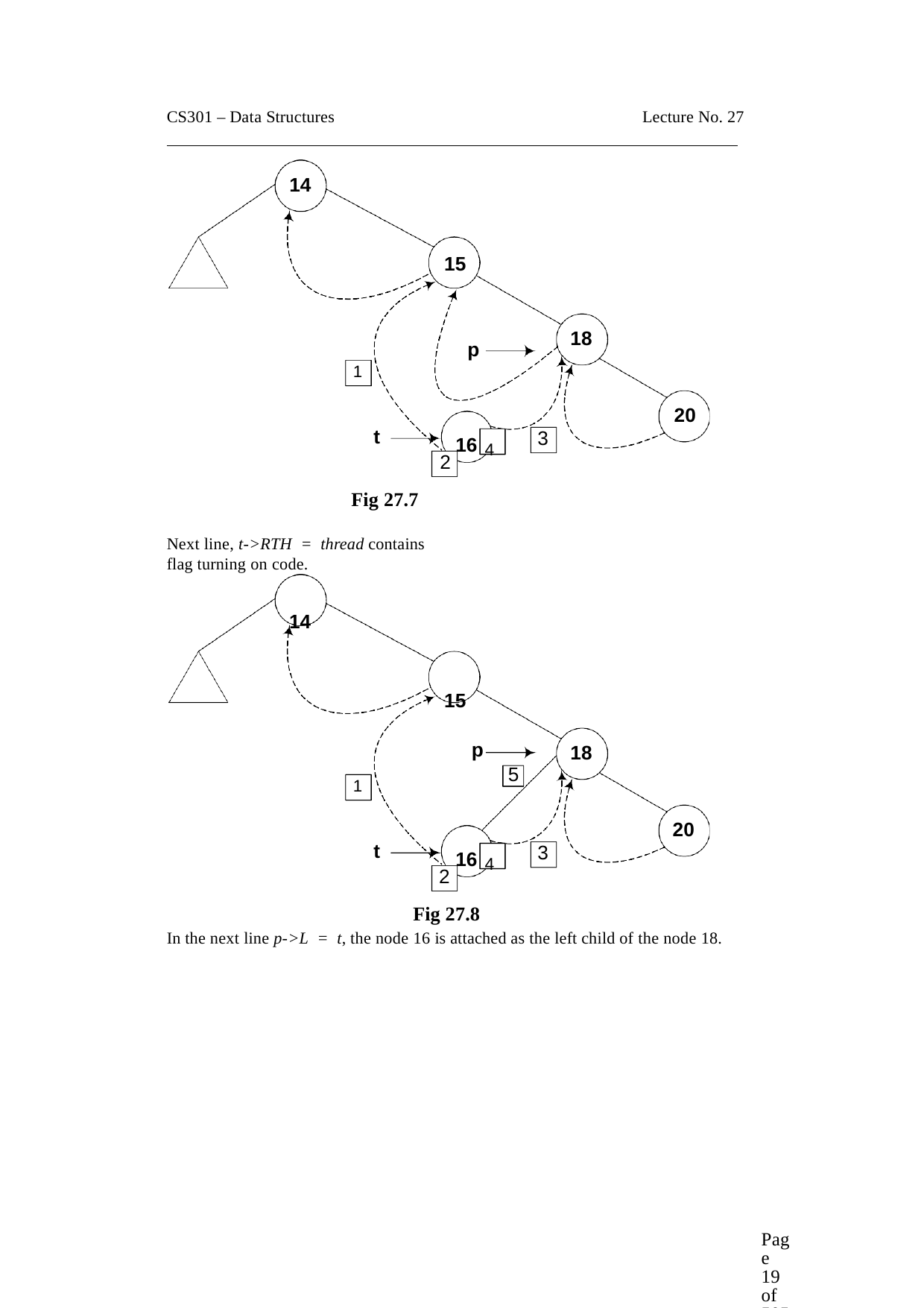

CS301 – Data Structures
Lecture No. 27

14

15
18
p
1

20
16 4
t
3
2
Fig 27.7

Next line, t->RTH  =  thread contains flag turning on code.

14

15

p
18
5
1
20
16 4
t
3
2
Fig 27.8
In the next line p->L  =  t, the node 16 is attached as the left child of the node 18.
Page 19 of 505